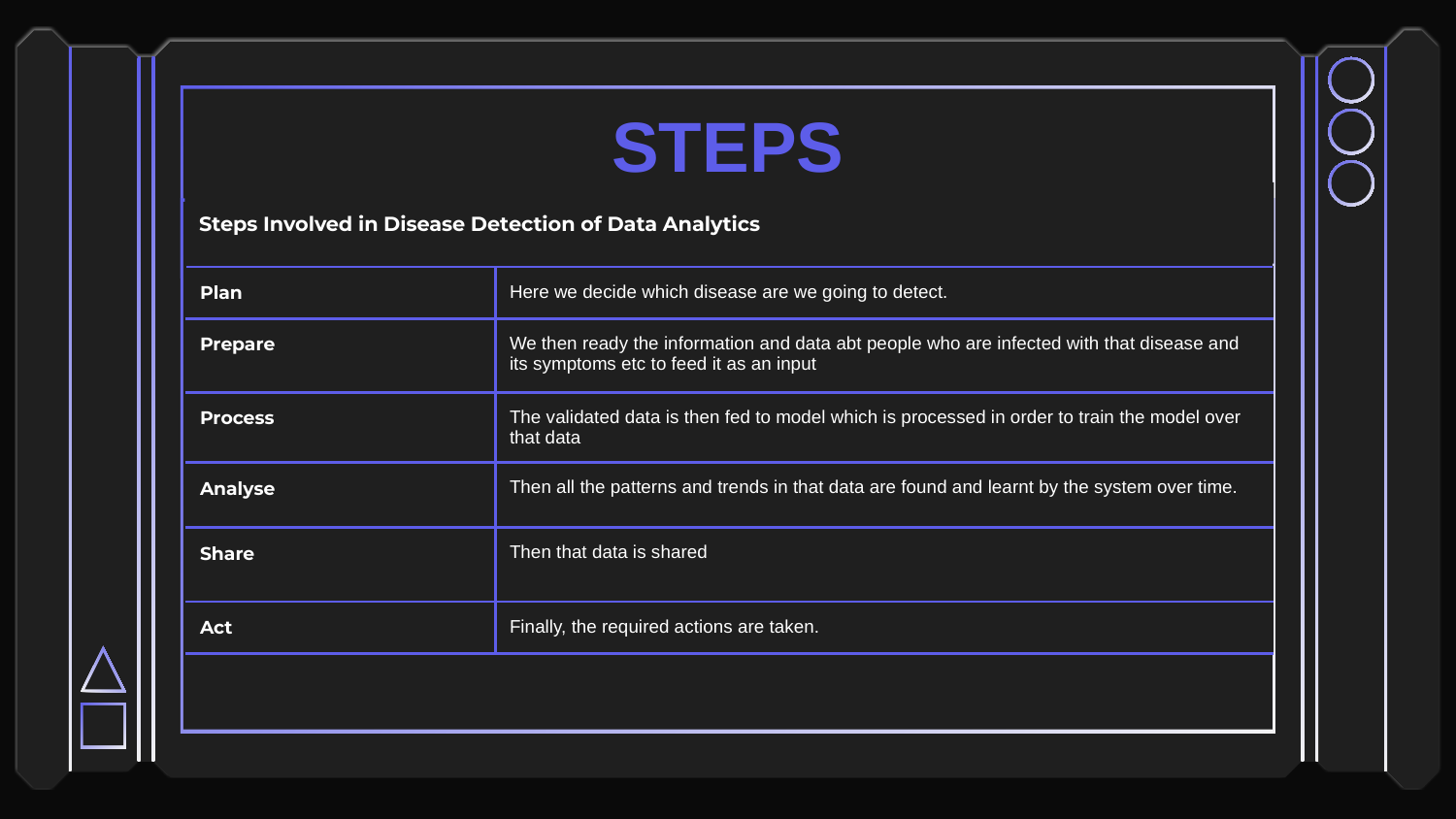

# STEPS
Steps Involved in Disease Detection of Data Analytics

| Plan | Here we decide which disease are we going to detect. |
| --- | --- |
| Prepare | We then ready the information and data abt people who are infected with that disease and its symptoms etc to feed it as an input |
| Process | The validated data is then fed to model which is processed in order to train the model over that data |
| Analyse | Then all the patterns and trends in that data are found and learnt by the system over time. |
| Share | Then that data is shared |
| Act | Finally, the required actions are taken. |